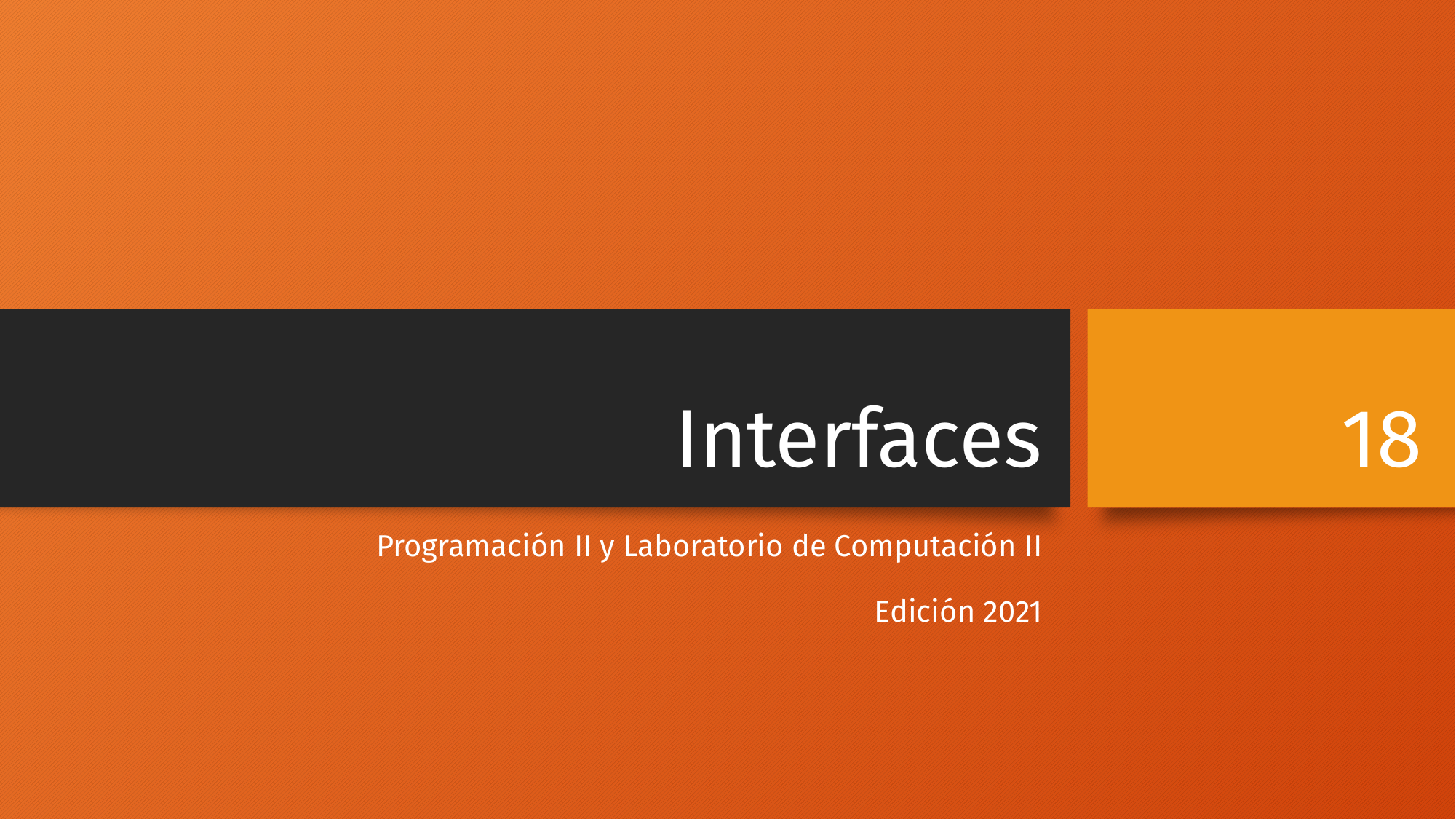

# Interfaces
18
Programación II y Laboratorio de Computación II

Edición 2021